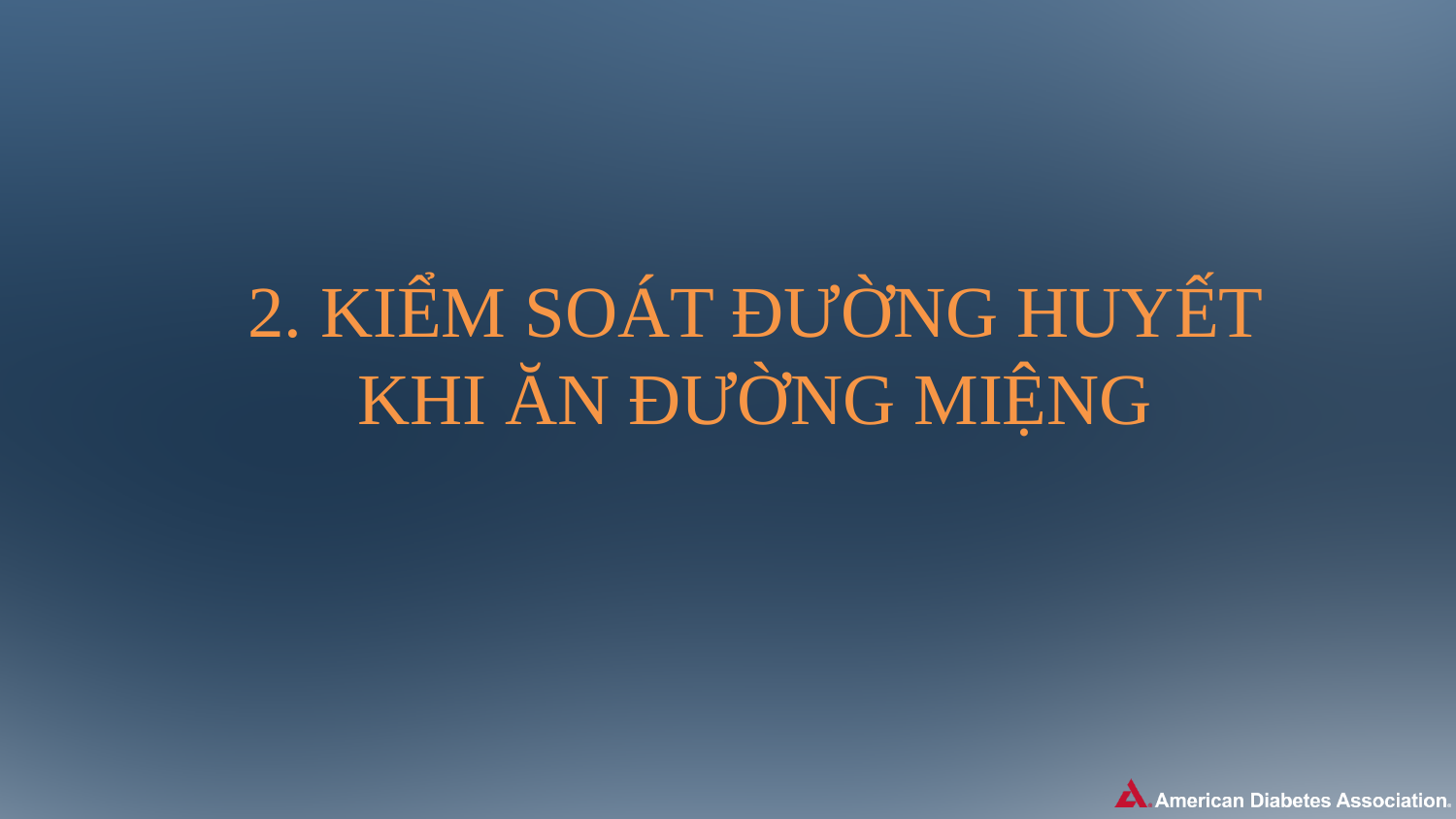

2. KIỂM SOÁT ĐƯỜNG HUYẾT KHI ĂN ĐƯỜNG MIỆNG